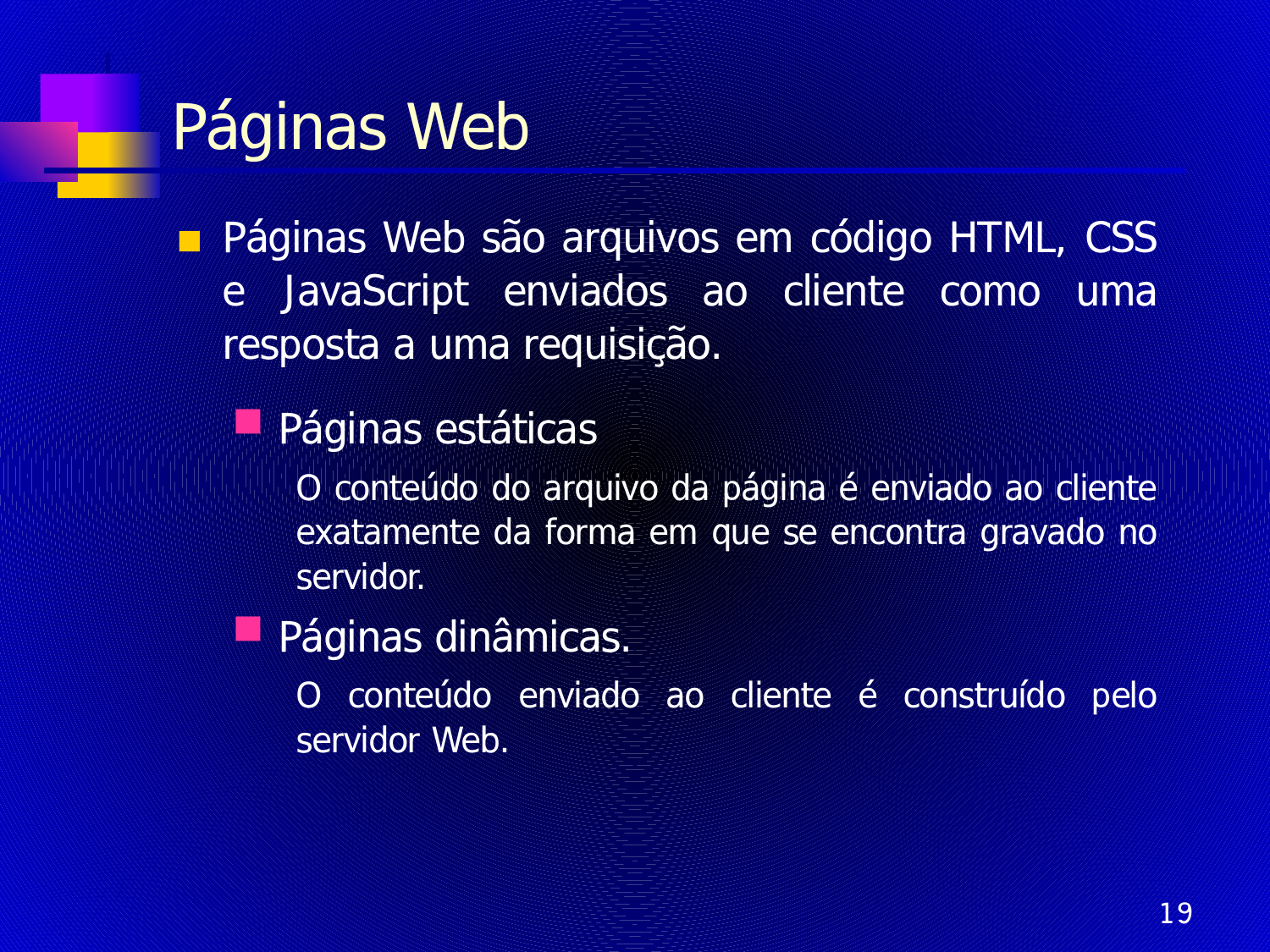

# Páginas Web
Páginas Web são arquivos em código HTML, CSS e JavaScript enviados ao cliente como uma resposta a uma requisição.
Páginas estáticas
O conteúdo do arquivo da página é enviado ao cliente exatamente da forma em que se encontra gravado no servidor.
Páginas dinâmicas.
O conteúdo enviado ao cliente é construído pelo servidor Web.
19